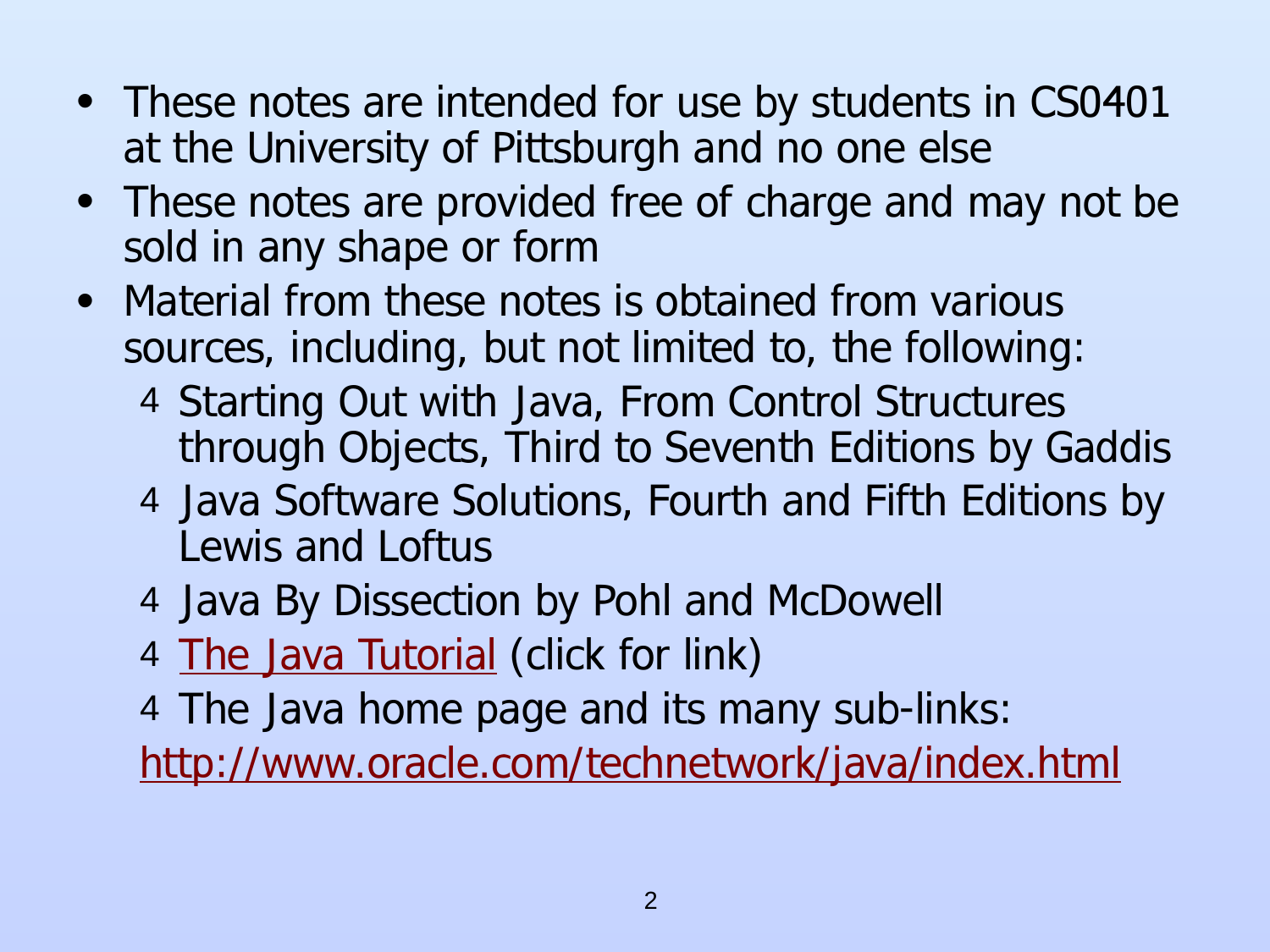

These notes are intended for use by students in CS0401 at the University of Pittsburgh and no one else
These notes are provided free of charge and may not be sold in any shape or form
Material from these notes is obtained from various sources, including, but not limited to, the following:
Starting Out with Java, From Control Structures through Objects, Third to Seventh Editions by Gaddis
Java Software Solutions, Fourth and Fifth Editions by Lewis and Loftus
Java By Dissection by Pohl and McDowell
The Java Tutorial (click for link)
The Java home page and its many sub-links:
http://www.oracle.com/technetwork/java/index.html
2